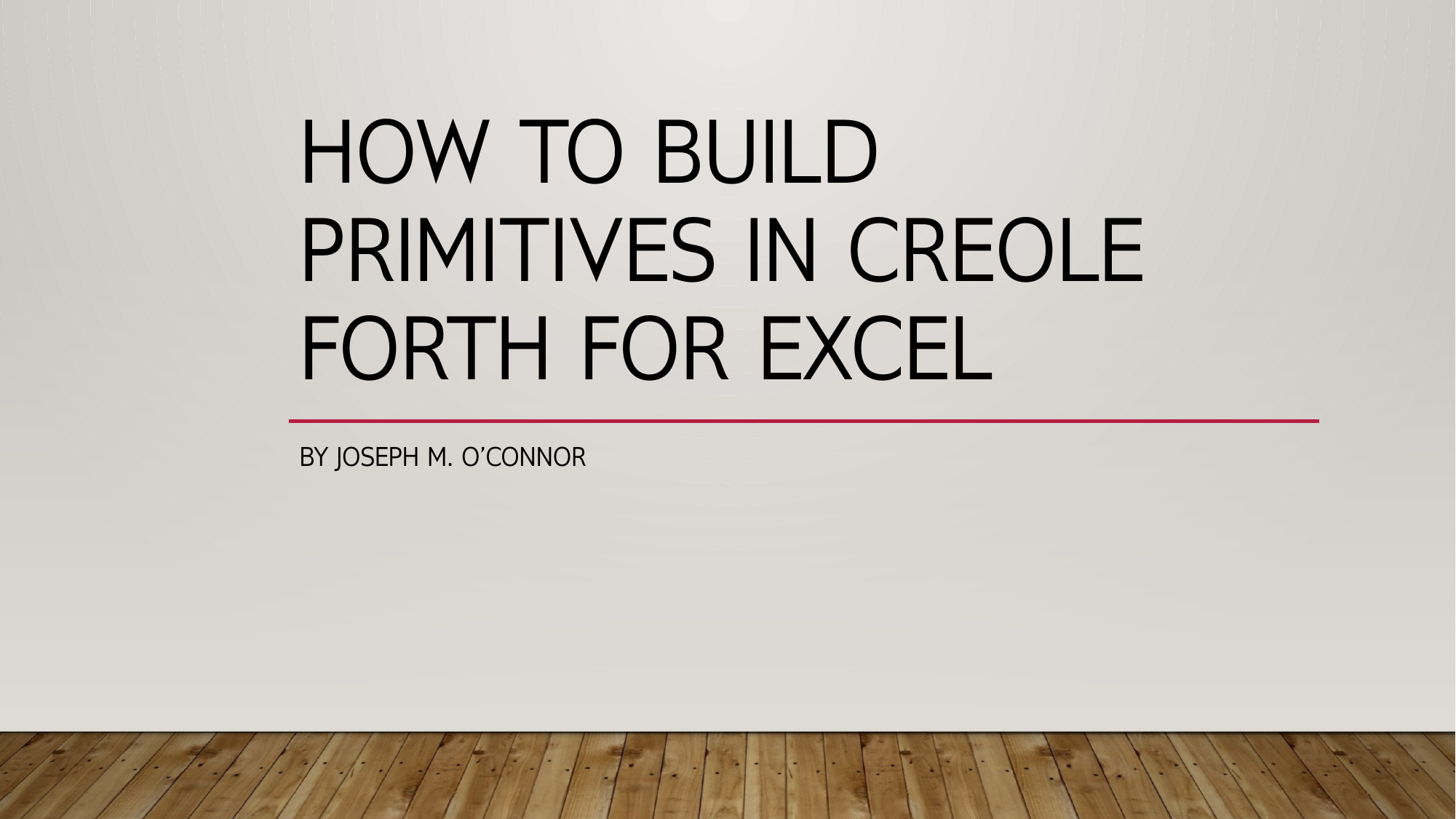

# How to build primitives in creole forth for excel
By joseph M. O’Connor